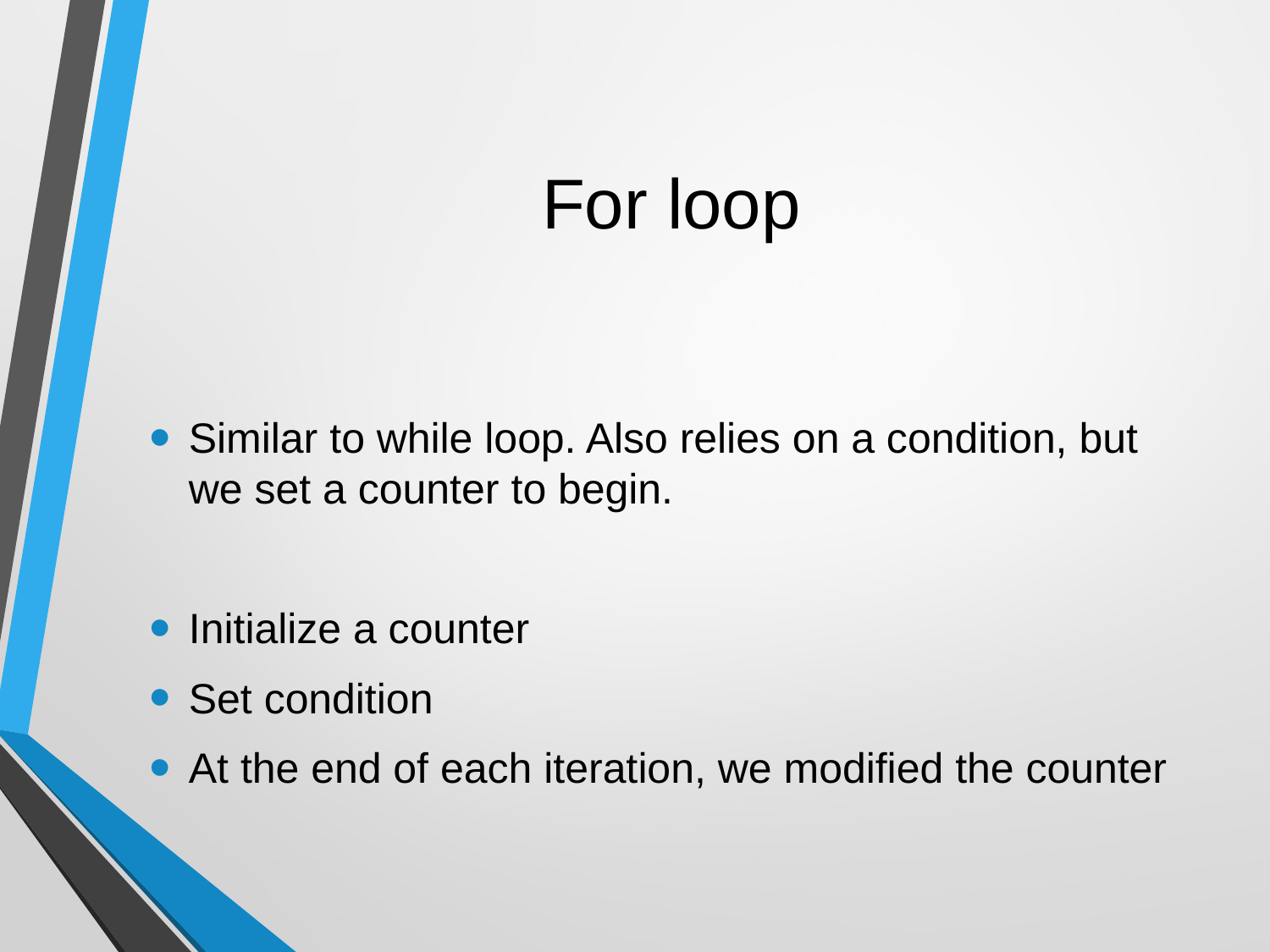

# For loop
Similar to while loop. Also relies on a condition, but we set a counter to begin.

Initialize a counter
Set condition
At the end of each iteration, we modified the counter